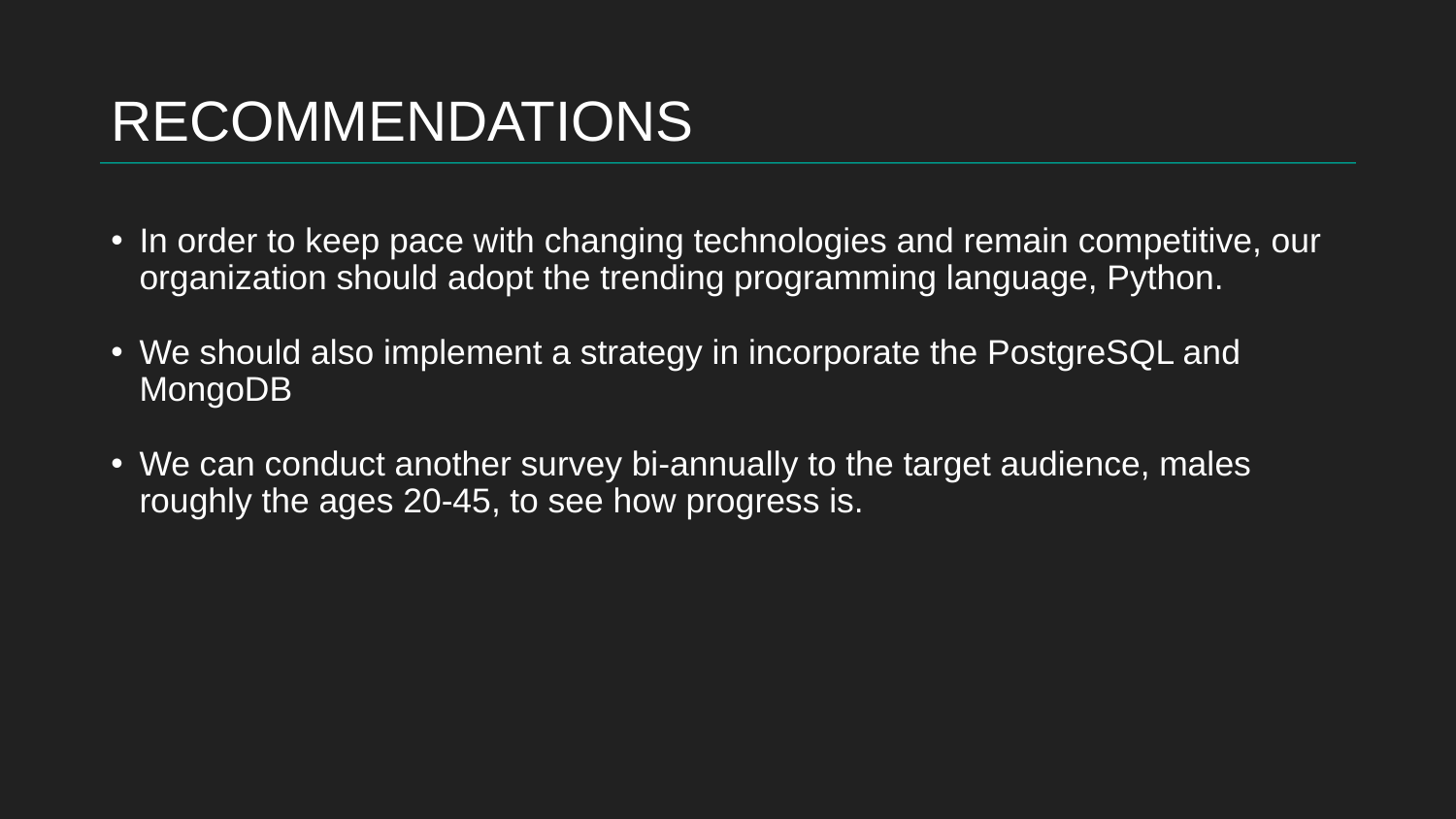

# RECOMMENDATIONS
In order to keep pace with changing technologies and remain competitive, our organization should adopt the trending programming language, Python.

We should also implement a strategy in incorporate the PostgreSQL and MongoDB

We can conduct another survey bi-annually to the target audience, males roughly the ages 20-45, to see how progress is.